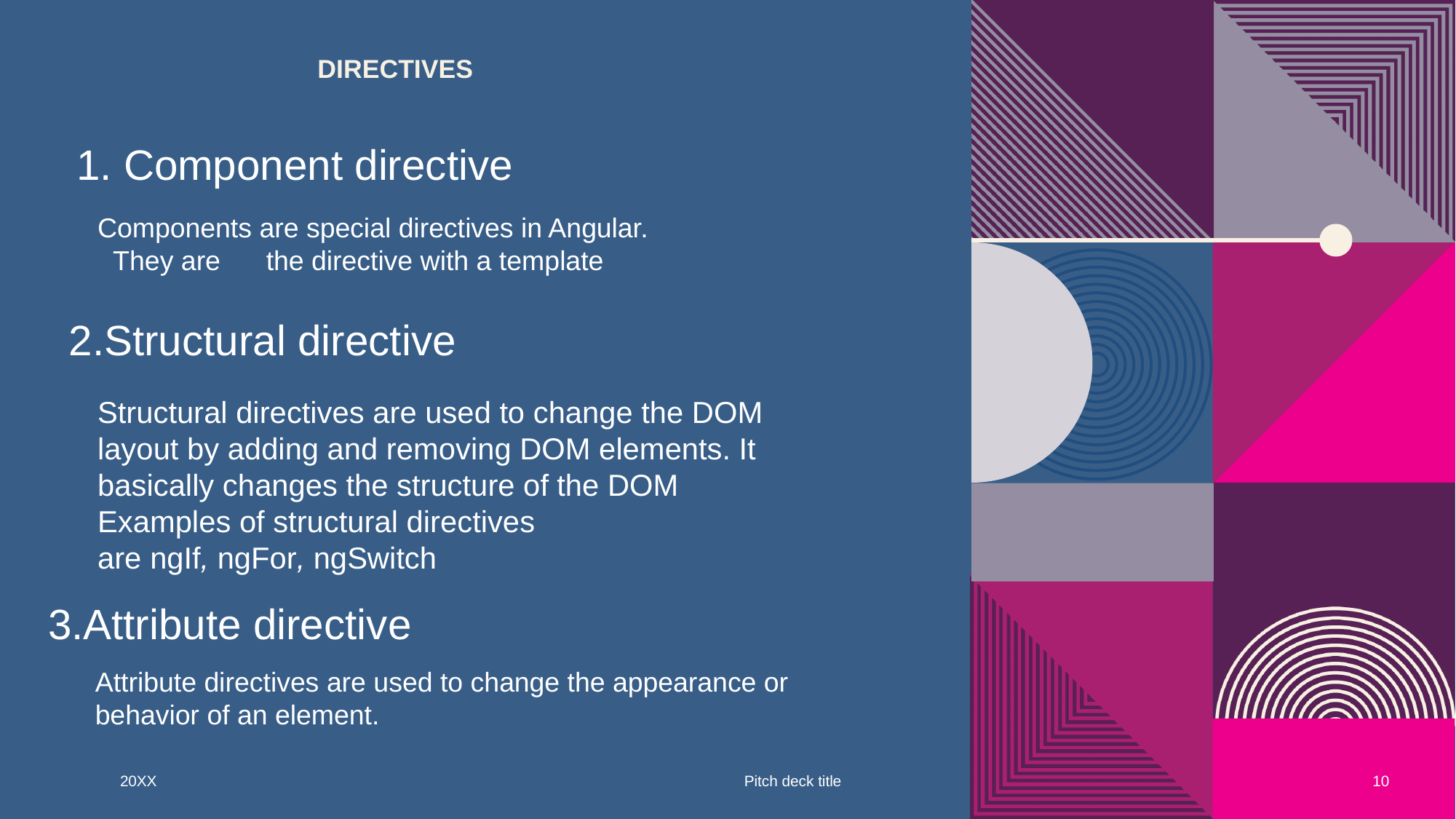

# Directives
 1. Component directive

Components are special directives in Angular.
  They are      the directive with a template
2.Structural directive
Structural directives are used to change the DOM layout by adding and removing DOM elements. It basically changes the structure of the DOM
Examples of structural directives are ngIf, ngFor, ngSwitch
3.Attribute directive
Attribute directives are used to change the appearance or behavior of an element.

20XX
Pitch deck title
10